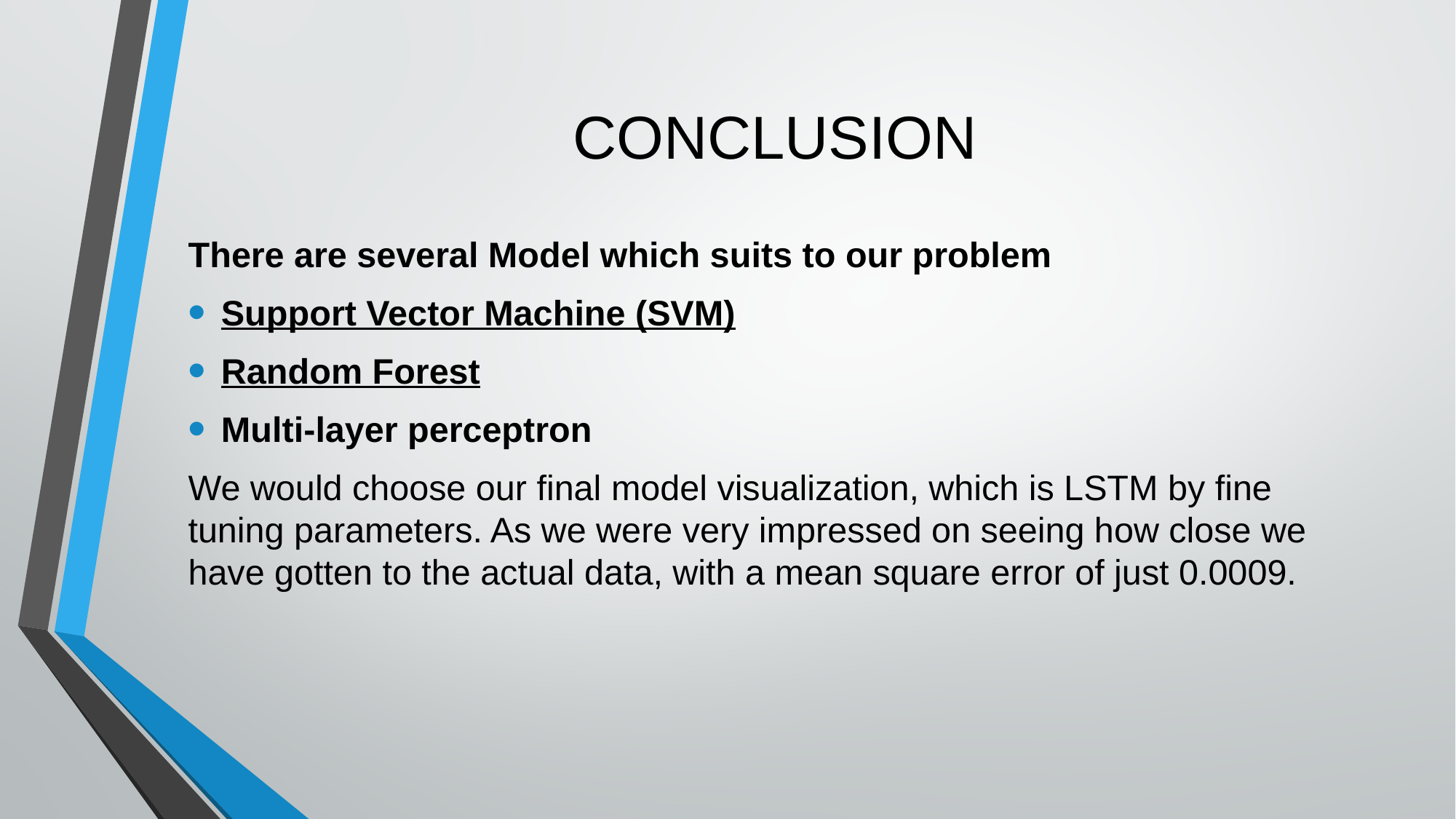

# CONCLUSION
There are several Model which suits to our problem
Support Vector Machine (SVM)
Random Forest
Multi-layer perceptron
We would choose our final model visualization, which is LSTM by fine tuning parameters. As we were very impressed on seeing how close we have gotten to the actual data, with a mean square error of just 0.0009.